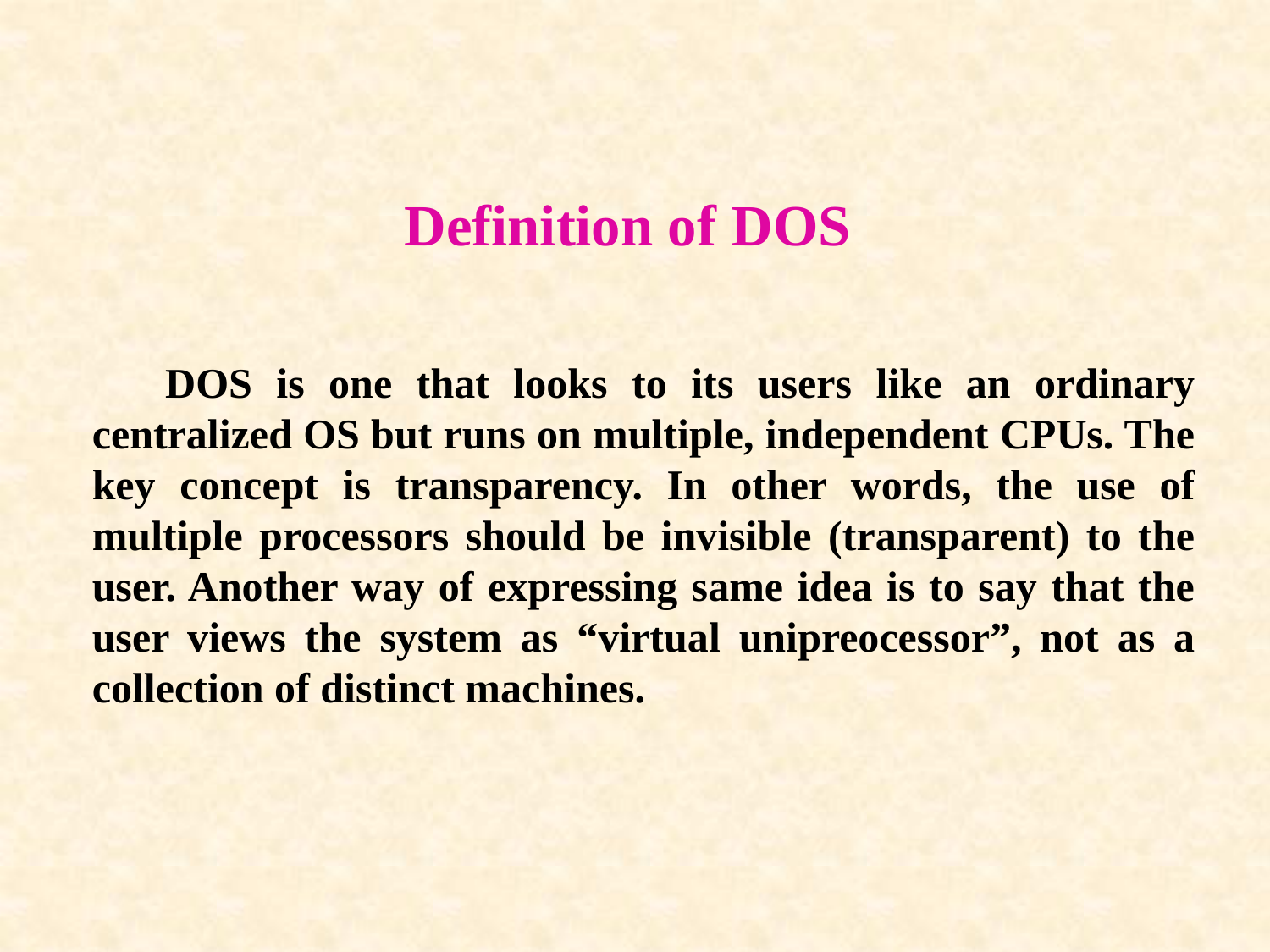

# Definition of DOS
     DOS is one that looks to its users like an ordinary centralized OS but runs on multiple, independent CPUs. The key concept is transparency. In other words, the use of multiple processors should be invisible (transparent) to the user. Another way of expressing same idea is to say that the user views the system as “virtual unipreocessor”, not as a collection of distinct machines.